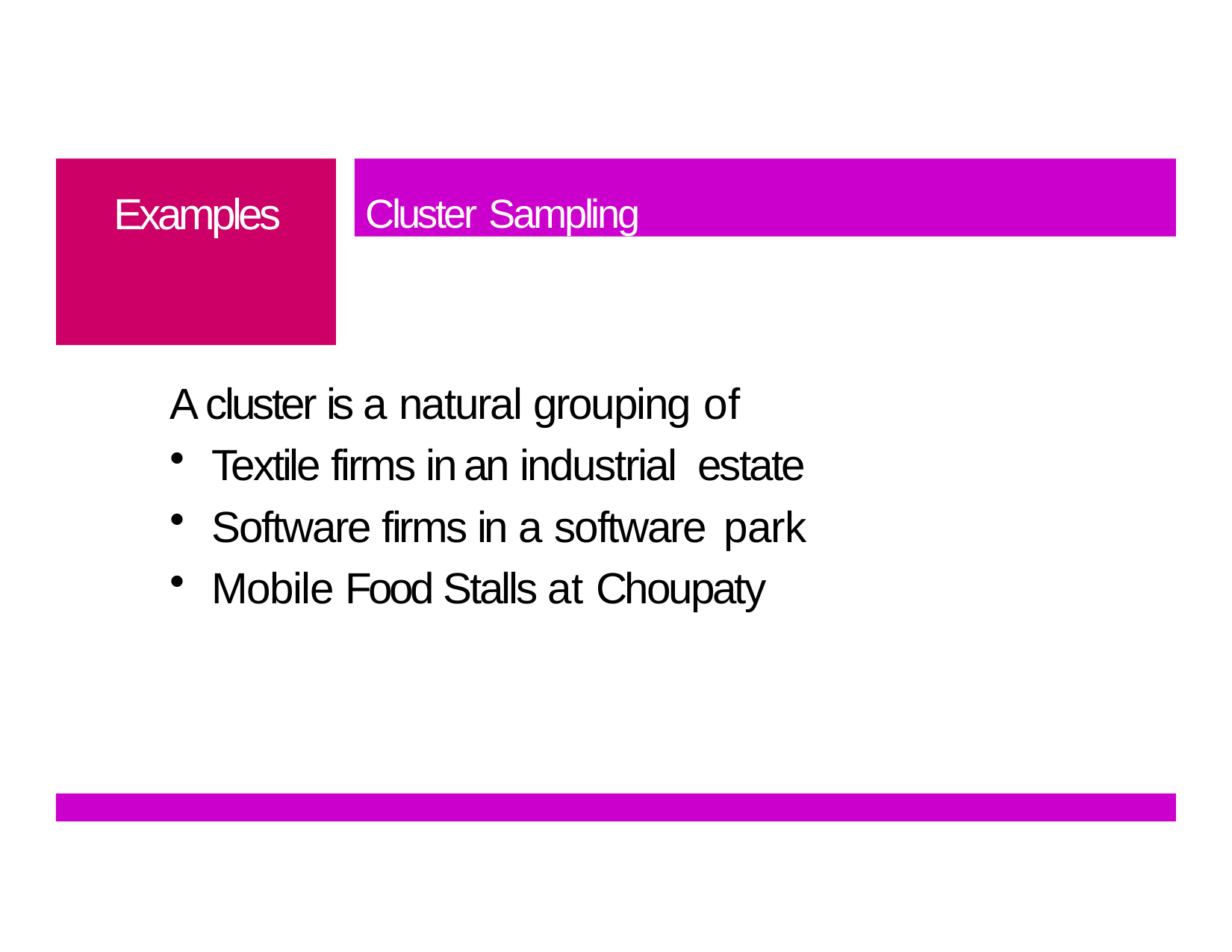

# Examples
Cluster Sampling
A cluster is a natural grouping of
Textile firms in an industrial estate
Software firms in a software park
Mobile Food Stalls at Choupaty